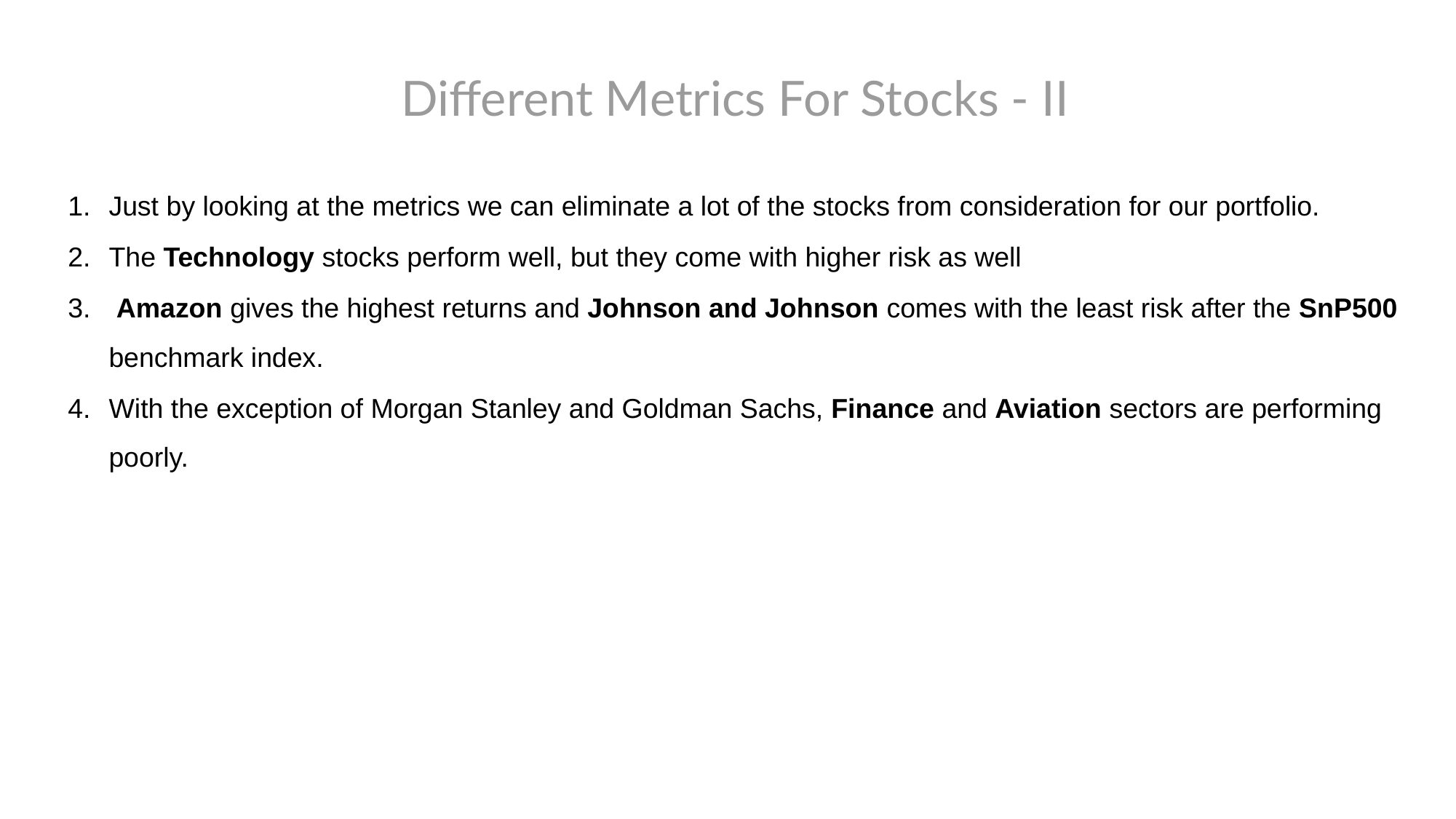

Different Metrics For Stocks - II
Just by looking at the metrics we can eliminate a lot of the stocks from consideration for our portfolio.
The Technology stocks perform well, but they come with higher risk as well
 Amazon gives the highest returns and Johnson and Johnson comes with the least risk after the SnP500 benchmark index.
With the exception of Morgan Stanley and Goldman Sachs, Finance and Aviation sectors are performing poorly.